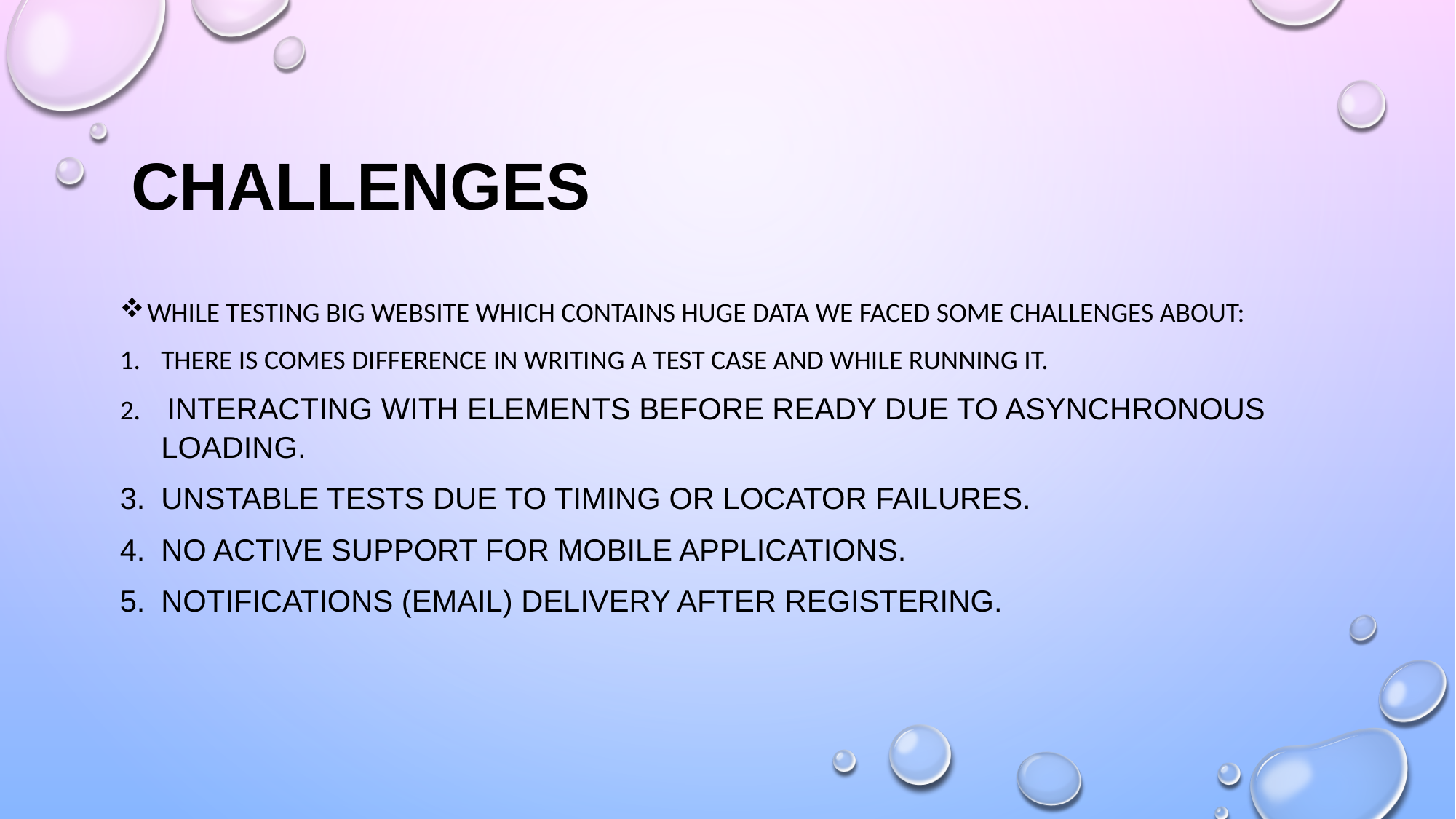

# Challenges
While testing big website which contains huge data we faced some challenges about:
There is comes difference in writing a test case and while running it.
 Interacting with elements before ready due to asynchronous loading.
Unstable tests due to timing or locator failures.
No active support for mobile applications.
Notifications (email) delivery after registering.